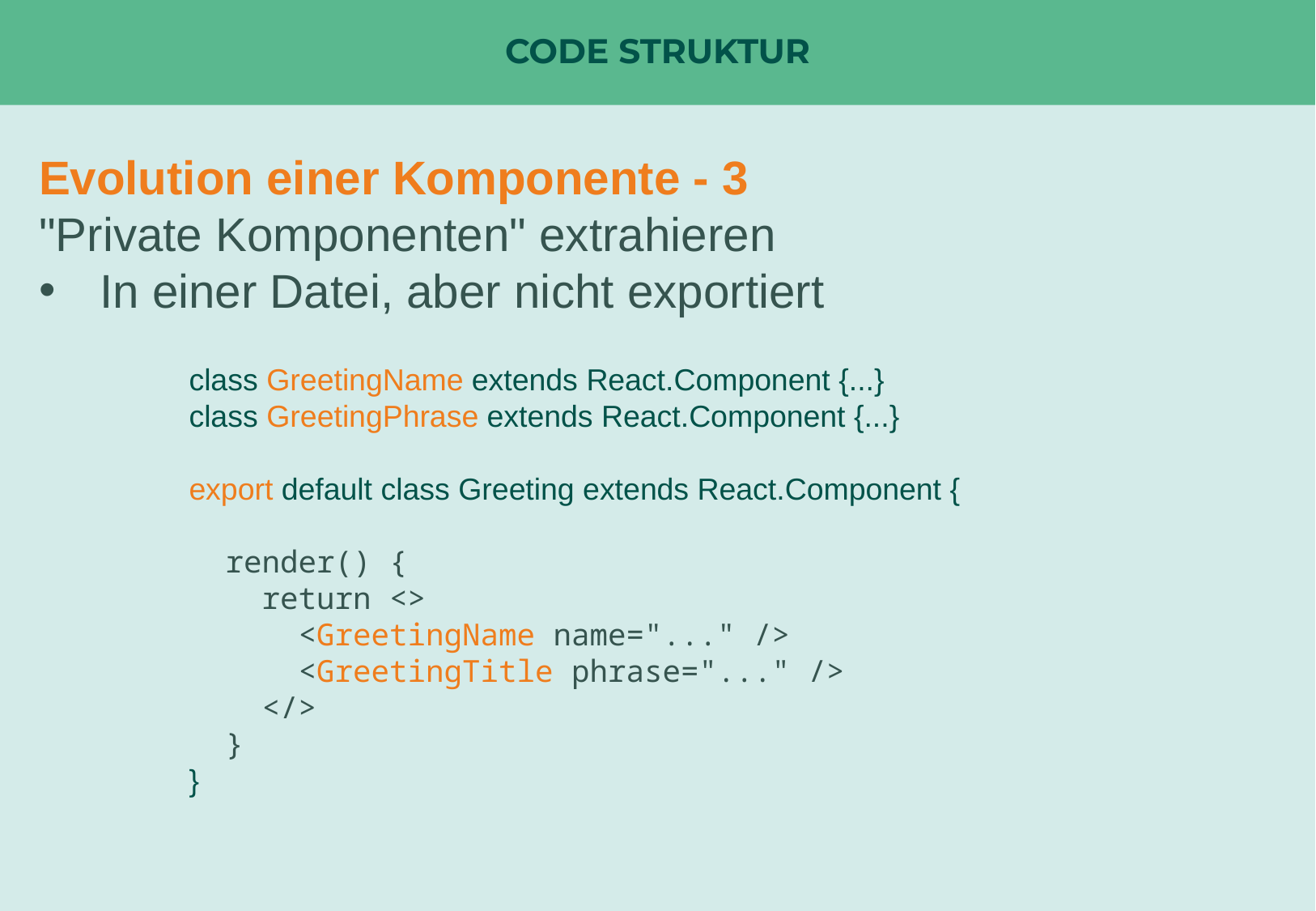

# Code Struktur
Evolution einer Komponente - 3
"Private Komponenten" extrahieren
In einer Datei, aber nicht exportiert

class GreetingName extends React.Component {...}
class GreetingPhrase extends React.Component {...}

export default class Greeting extends React.Component {

  render() {
    return <>
      <GreetingName name="..." />
      <GreetingTitle phrase="..." />
    </>
  }
}